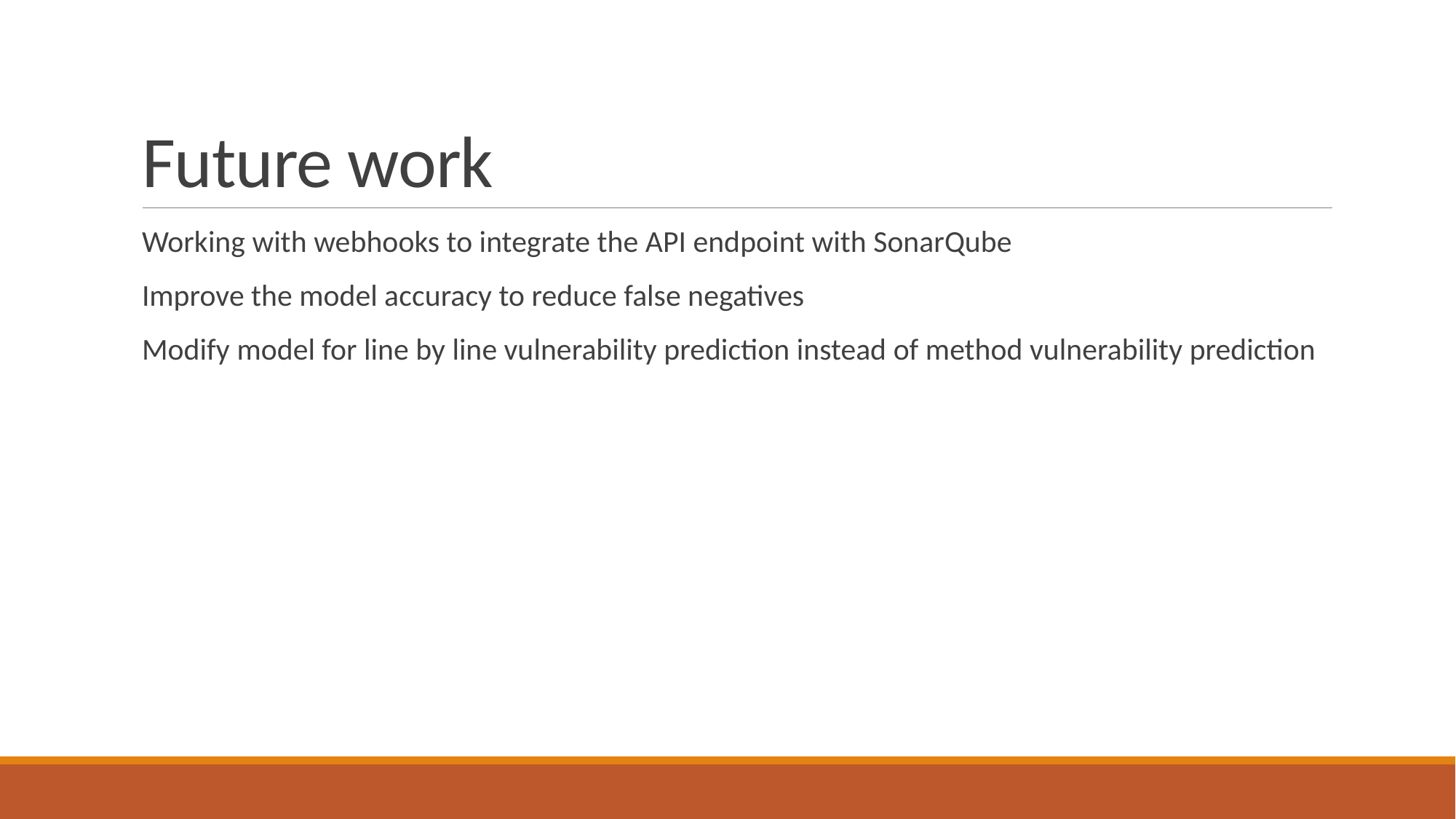

# Future work
Working with webhooks to integrate the API endpoint with SonarQube
Improve the model accuracy to reduce false negatives
Modify model for line by line vulnerability prediction instead of method vulnerability prediction